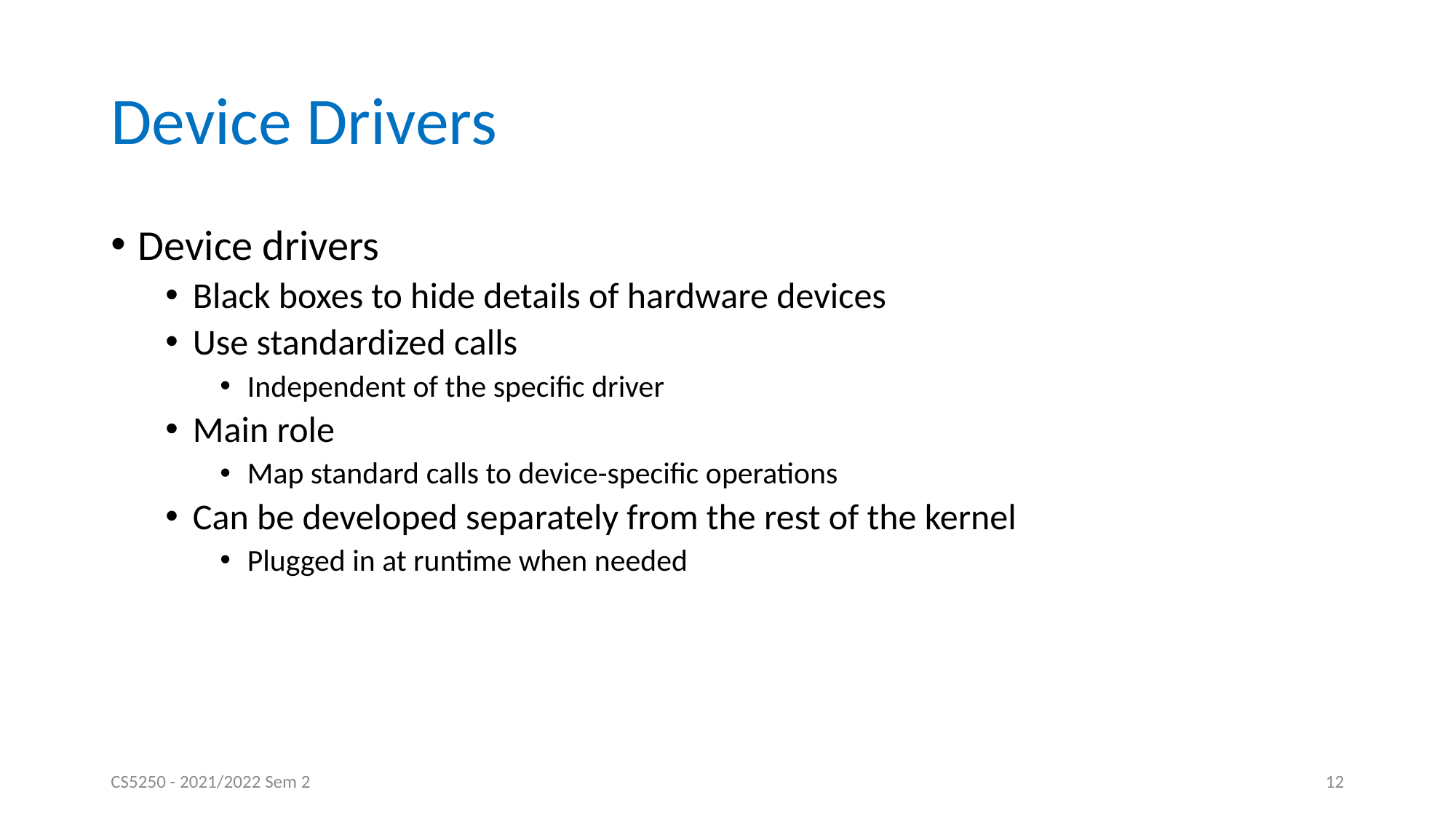

# Device Drivers
Device drivers
Black boxes to hide details of hardware devices
Use standardized calls
Independent of the specific driver
Main role
Map standard calls to device-specific operations
Can be developed separately from the rest of the kernel
Plugged in at runtime when needed
CS5250 - 2021/2022 Sem 2
12